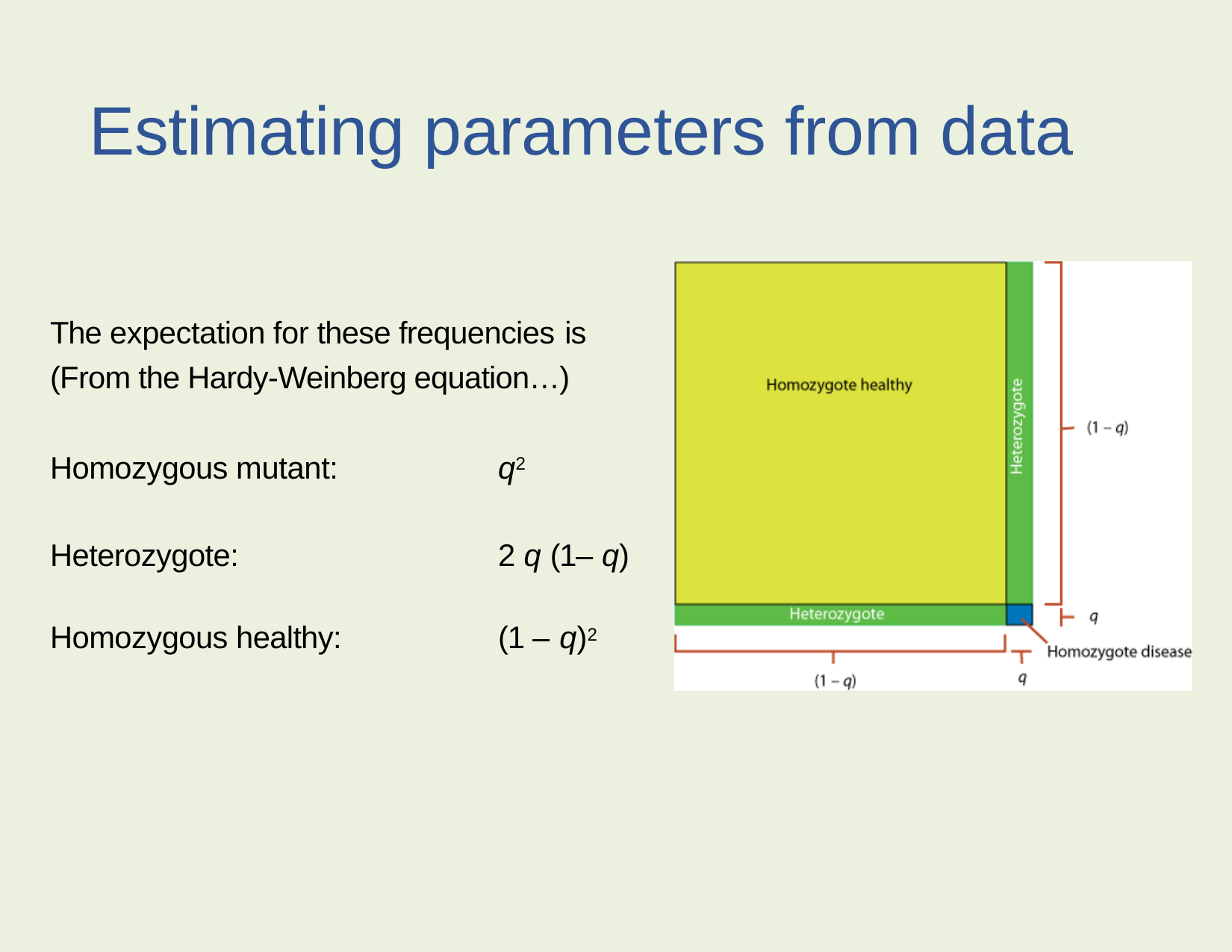

Estimating parameters from data

The expectation for these frequencies is
(From the Hardy-Weinberg equation…)

Homozygous mutant: 		q2

Heterozygote:			2 q (1– q)

Homozygous healthy: 		(1 – q)2